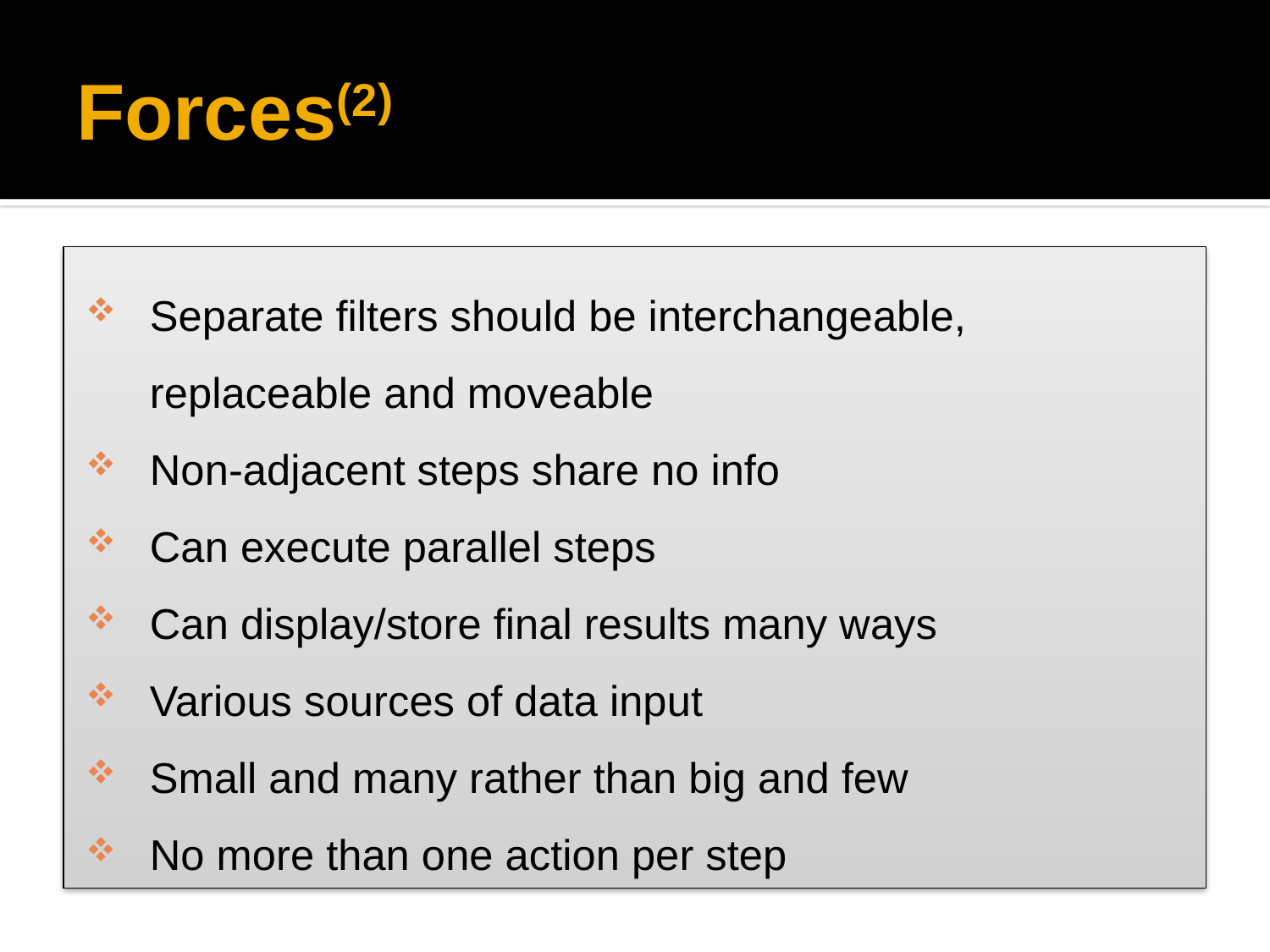

# Forces(2)
Separate filters should be interchangeable, replaceable and moveable
Non-adjacent steps share no info
Can execute parallel steps
Can display/store final results many ways
Various sources of data input
Small and many rather than big and few
No more than one action per step